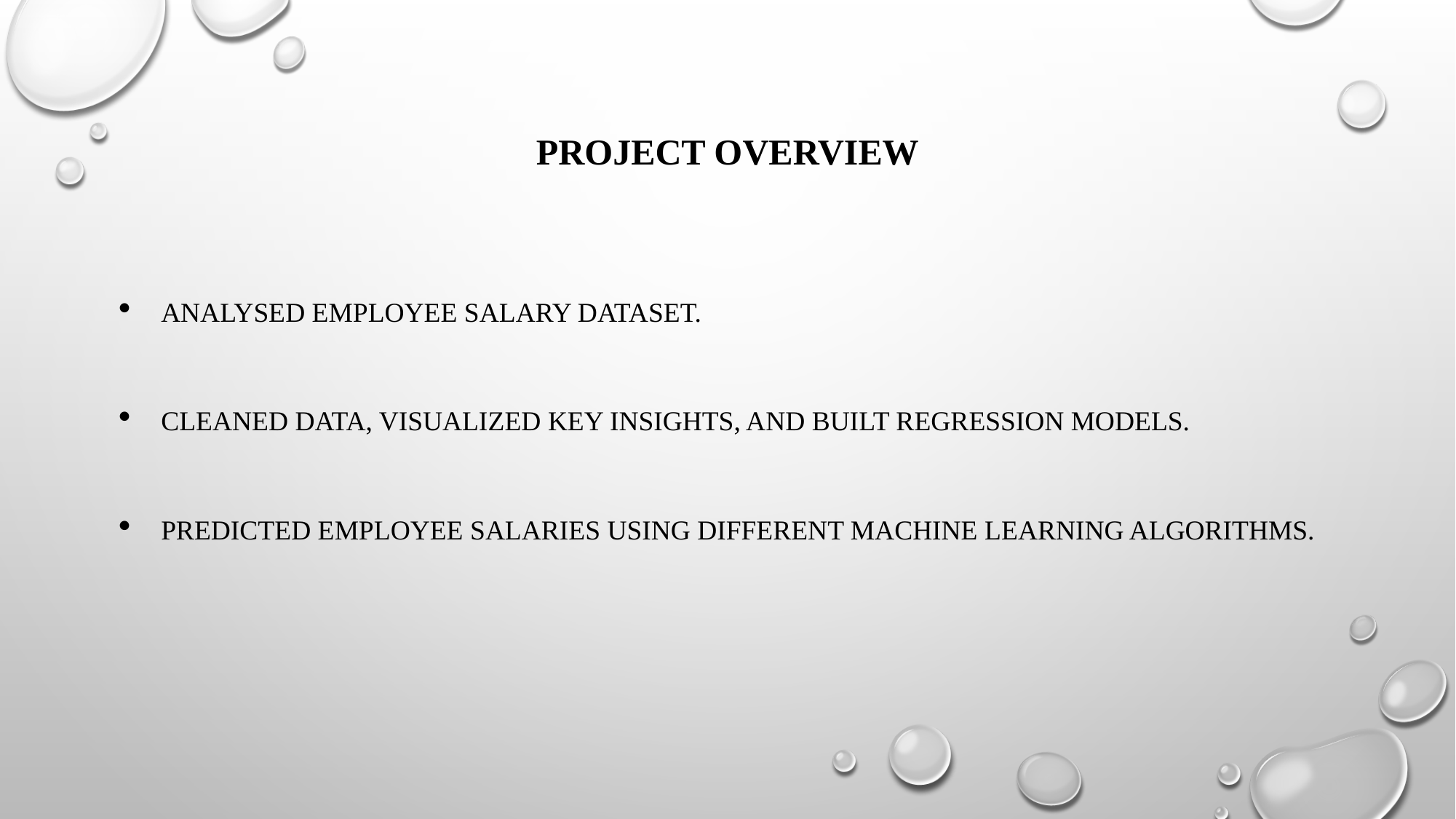

# Project Overview
Analysed employee salary dataset.

Cleaned data, visualized key insights, and built regression models.

Predicted employee salaries using different machine learning algorithms.